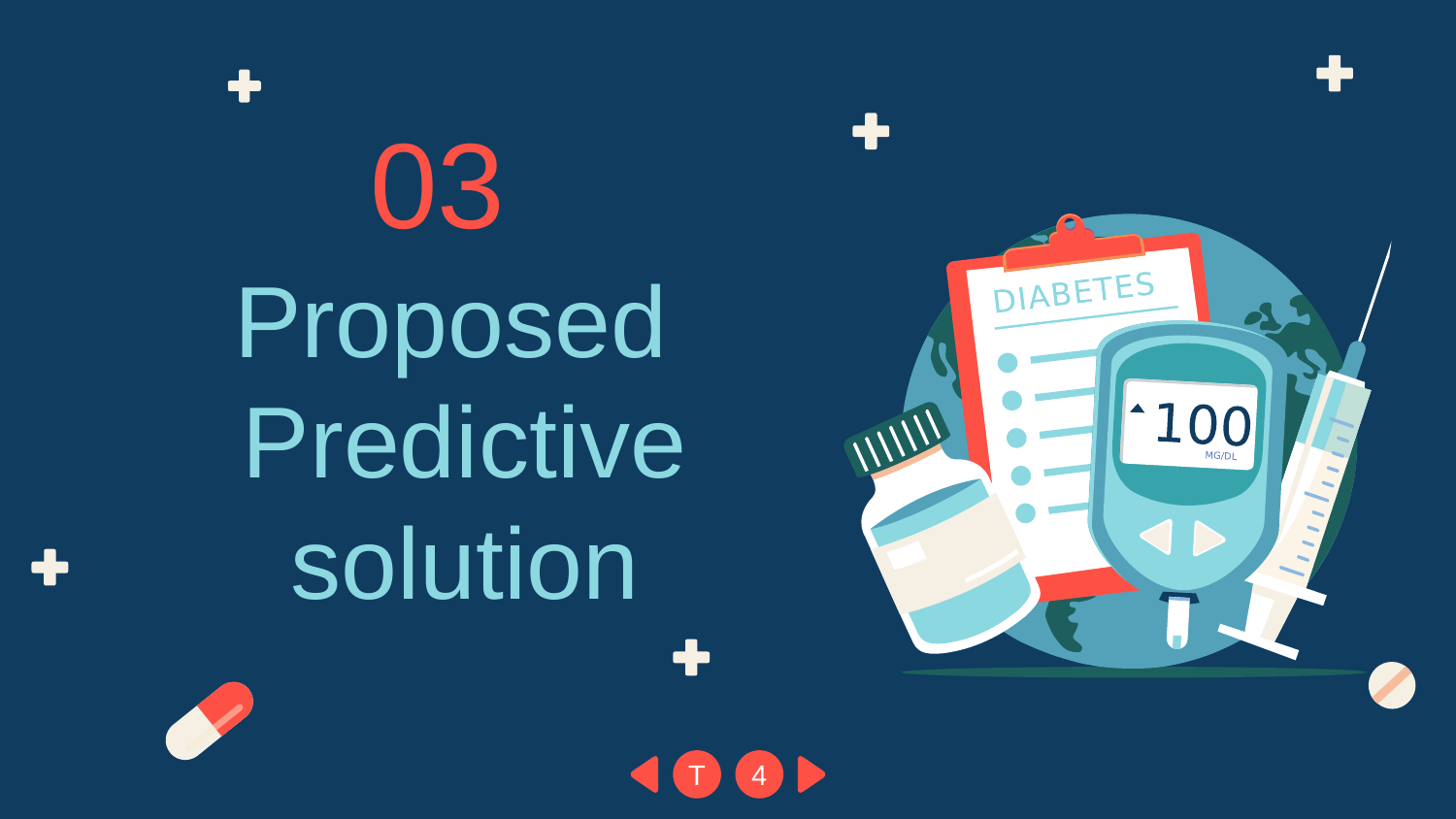

03

# Proposed
Predictive solution

T
4